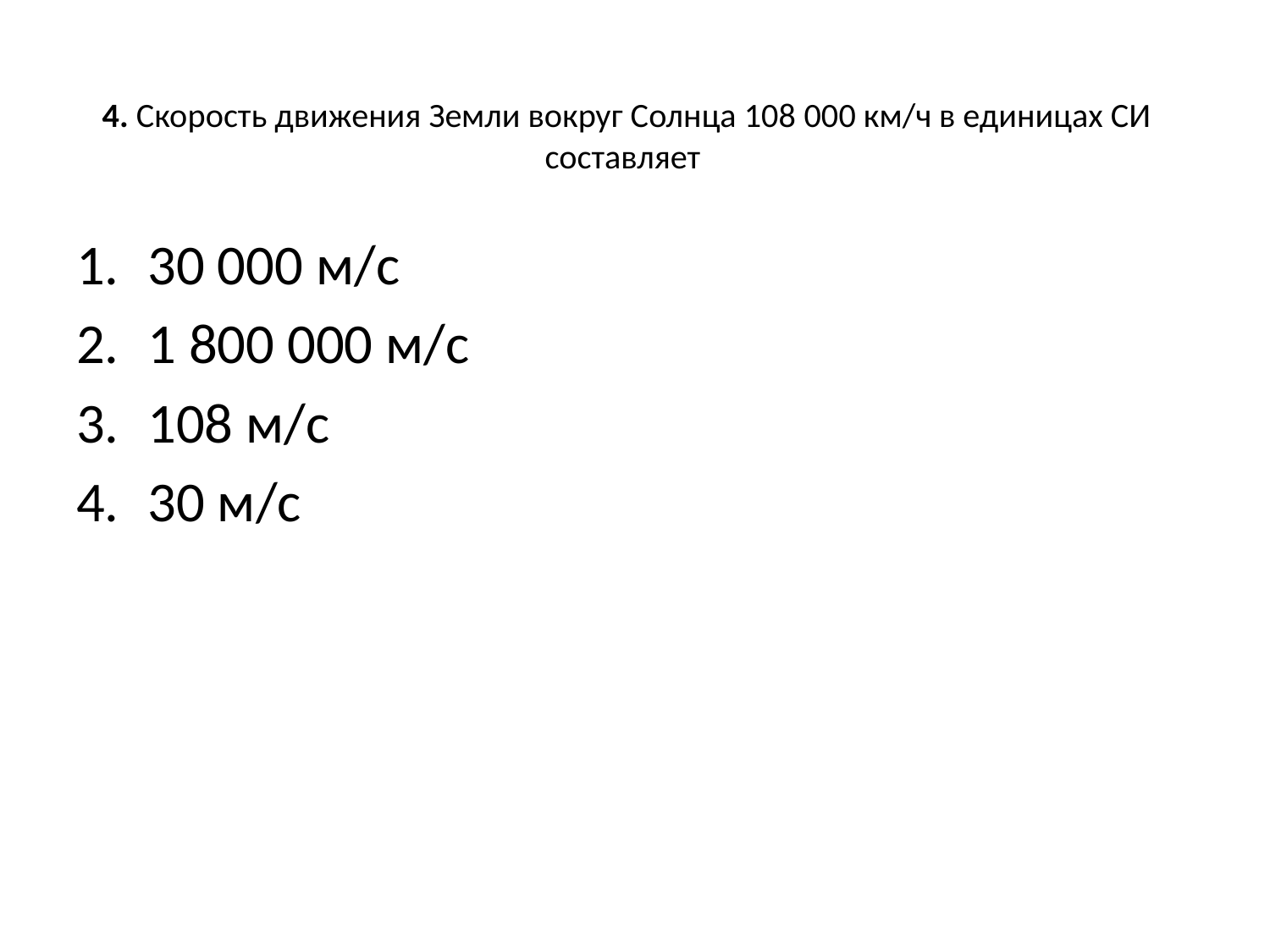

# 4. Скорость движения Земли вокруг Солнца 108 000 км/ч в единицах СИ составляет
30 000 м/с
1 800 000 м/с
108 м/с
30 м/с